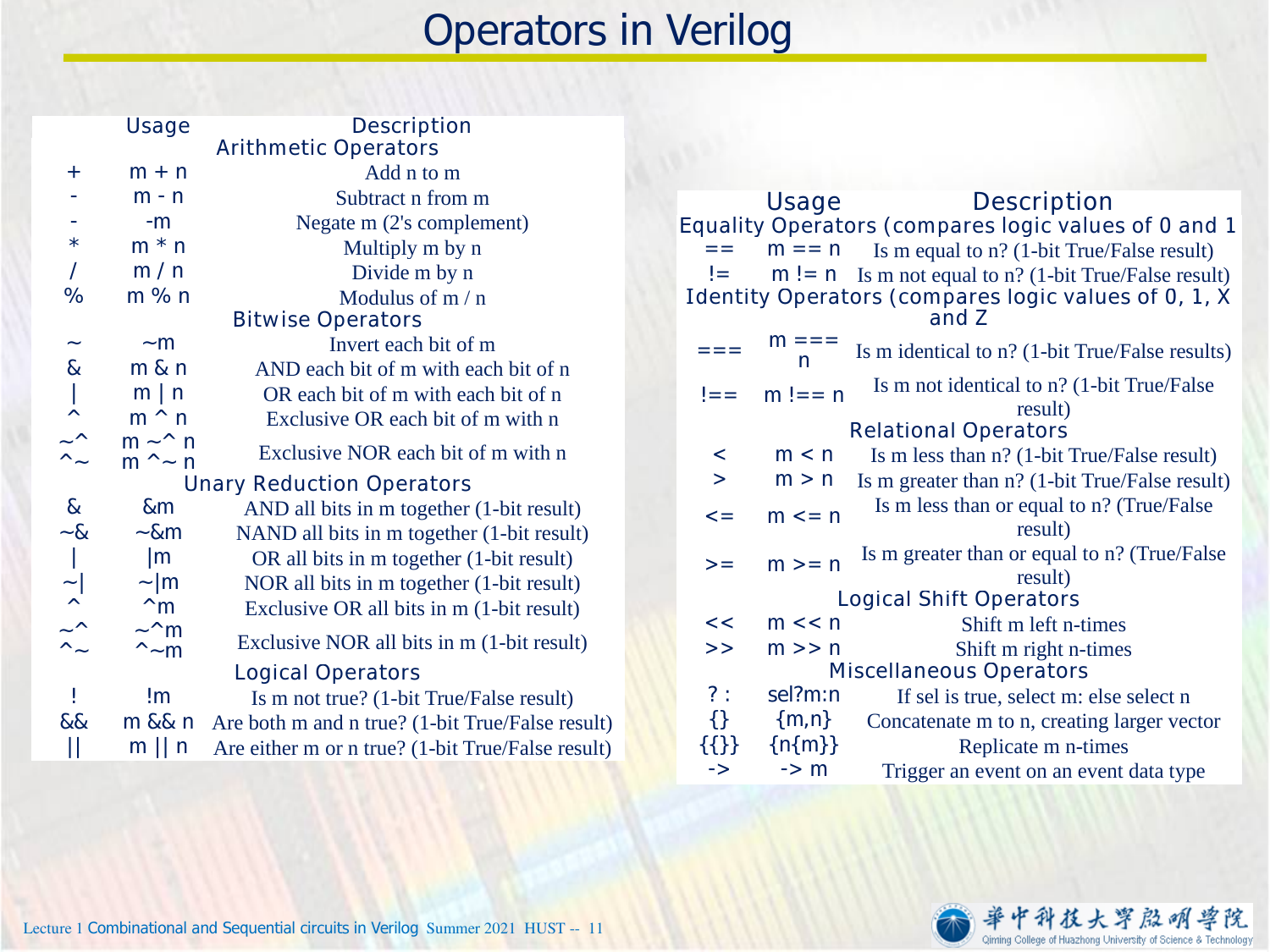

# Operators in Verilog
|  | Usage | Description |
| --- | --- | --- |
| Arithmetic Operators |  |  |
| + | m + n | Add n to m |
| - | m - n | Subtract n from m |
| - | -m | Negate m (2's complement) |
| \* | m \* n | Multiply m by n |
| / | m / n | Divide m by n |
| % | m % n | Modulus of m / n |
| Bitwise Operators |  |  |
| ~ | ~m | Invert each bit of m |
| & | m & n | AND each bit of m with each bit of n |
| | | m | n | OR each bit of m with each bit of n |
| ^ | m ^ n | Exclusive OR each bit of m with n |
| ~^ ^~ | m ~^ n m ^~ n | Exclusive NOR each bit of m with n |
| Unary Reduction Operators |  |  |
| & | &m | AND all bits in m together (1-bit result) |
| ~& | ~&m | NAND all bits in m together (1-bit result) |
| | | |m | OR all bits in m together (1-bit result) |
| ~| | ~|m | NOR all bits in m together (1-bit result) |
| ^ | ^m | Exclusive OR all bits in m (1-bit result) |
| ~^ ^~ | ~^m ^~m | Exclusive NOR all bits in m (1-bit result) |
| Logical Operators |  |  |
| ! | !m | Is m not true? (1-bit True/False result) |
| && | m && n | Are both m and n true? (1-bit True/False result) |
| || | m || n | Are either m or n true? (1-bit True/False result) |
|  | Usage | Description |
| --- | --- | --- |
| Equality Operators (compares logic values of 0 and 1 |  |  |
| == | m == n | Is m equal to n? (1-bit True/False result) |
| != | m != n | Is m not equal to n? (1-bit True/False result) |
| Identity Operators (compares logic values of 0, 1, X and Z |  |  |
| === | m === n | Is m identical to n? (1-bit True/False results) |
| !== | m !== n | Is m not identical to n? (1-bit True/False result) |
| Relational Operators |  |  |
| < | m < n | Is m less than n? (1-bit True/False result) |
| > | m > n | Is m greater than n? (1-bit True/False result) |
| <= | m <= n | Is m less than or equal to n? (True/False result) |
| >= | m >= n | Is m greater than or equal to n? (True/False result) |
| Logical Shift Operators |  |  |
| << | m << n | Shift m left n-times |
| >> | m >> n | Shift m right n-times |
| Miscellaneous Operators |  |  |
| ? : | sel?m:n | If sel is true, select m: else select n |
| {} | {m,n} | Concatenate m to n, creating larger vector |
| {{}} | {n{m}} | Replicate m n-times |
| -> | -> m | Trigger an event on an event data type |